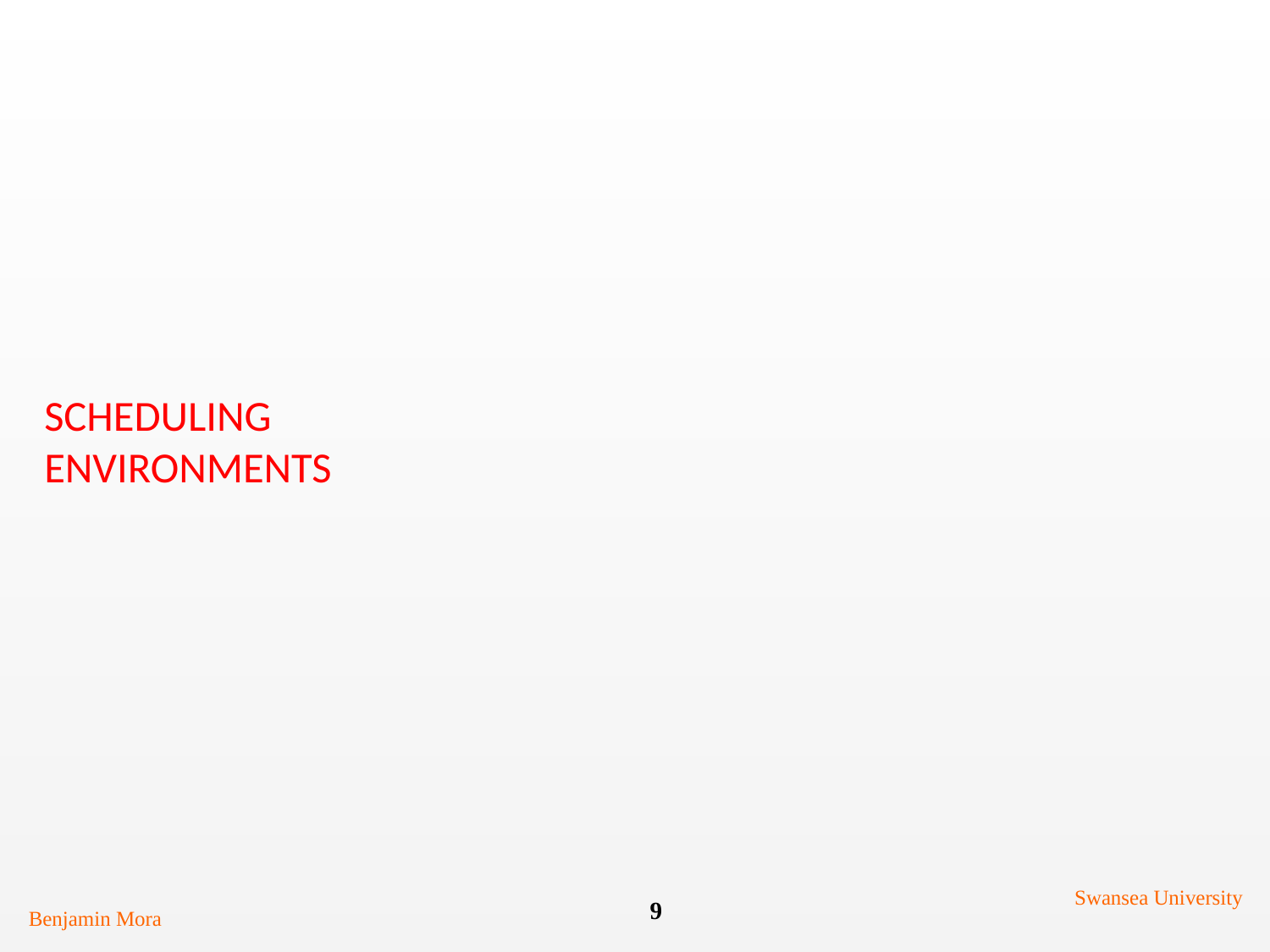

# Scheduling Environments
Swansea University
9
Benjamin Mora